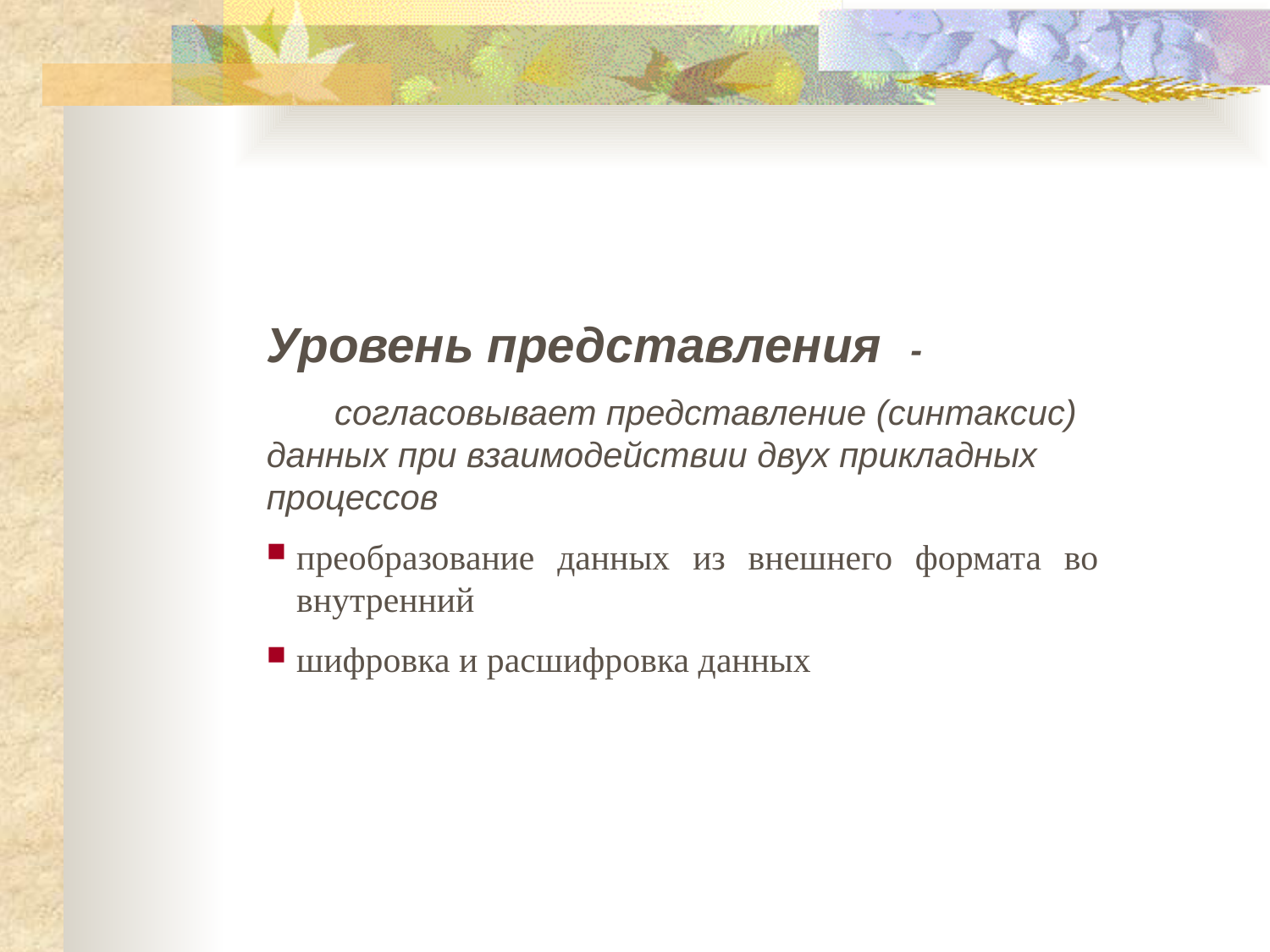

Уровень представления   -
       согласовывает представление (синтаксис) данных при взаимодействии двух прикладных процессов
преобразование данных из внешнего формата во внутренний
шифровка и расшифровка данных